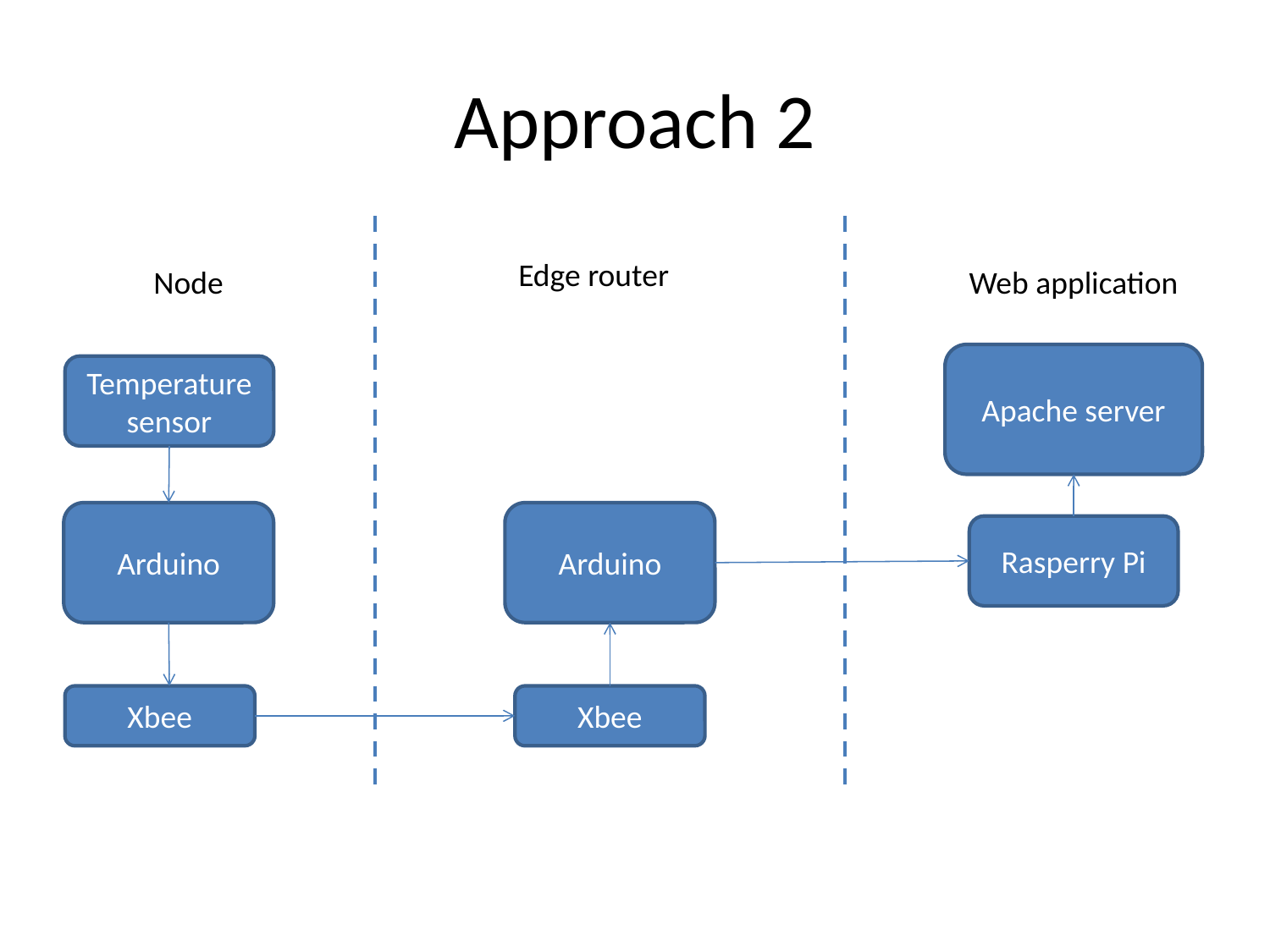

# Approach 2
Edge router
Node
Web application
Apache server
Temperature sensor
Arduino
Arduino
Rasperry Pi
Xbee
Xbee